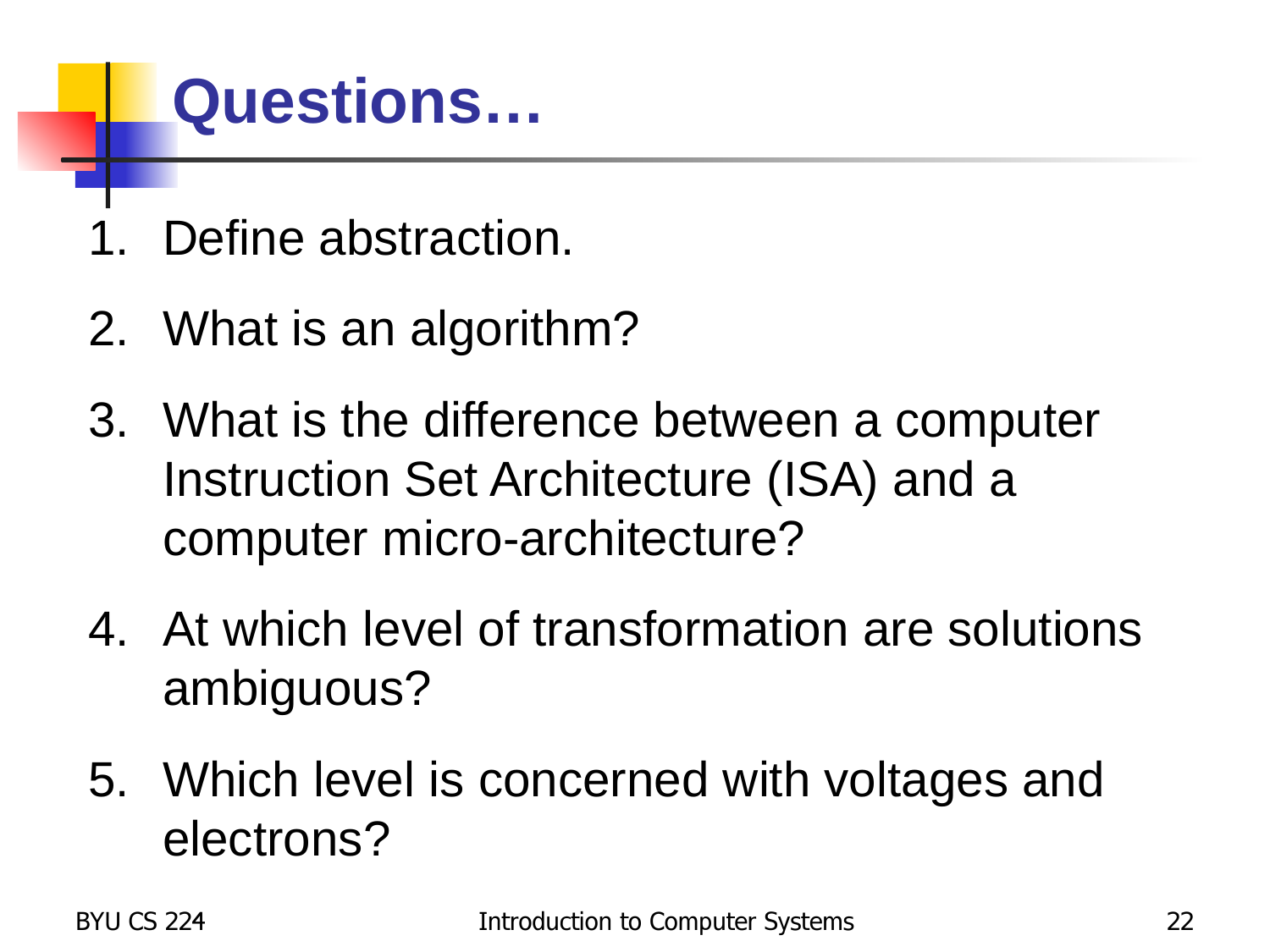

# Questions…
Define abstraction.
What is an algorithm?
What is the difference between a computer Instruction Set Architecture (ISA) and a computer micro-architecture?
At which level of transformation are solutions ambiguous?
Which level is concerned with voltages and electrons?
BYU CS 224
Introduction to Computer Systems
22